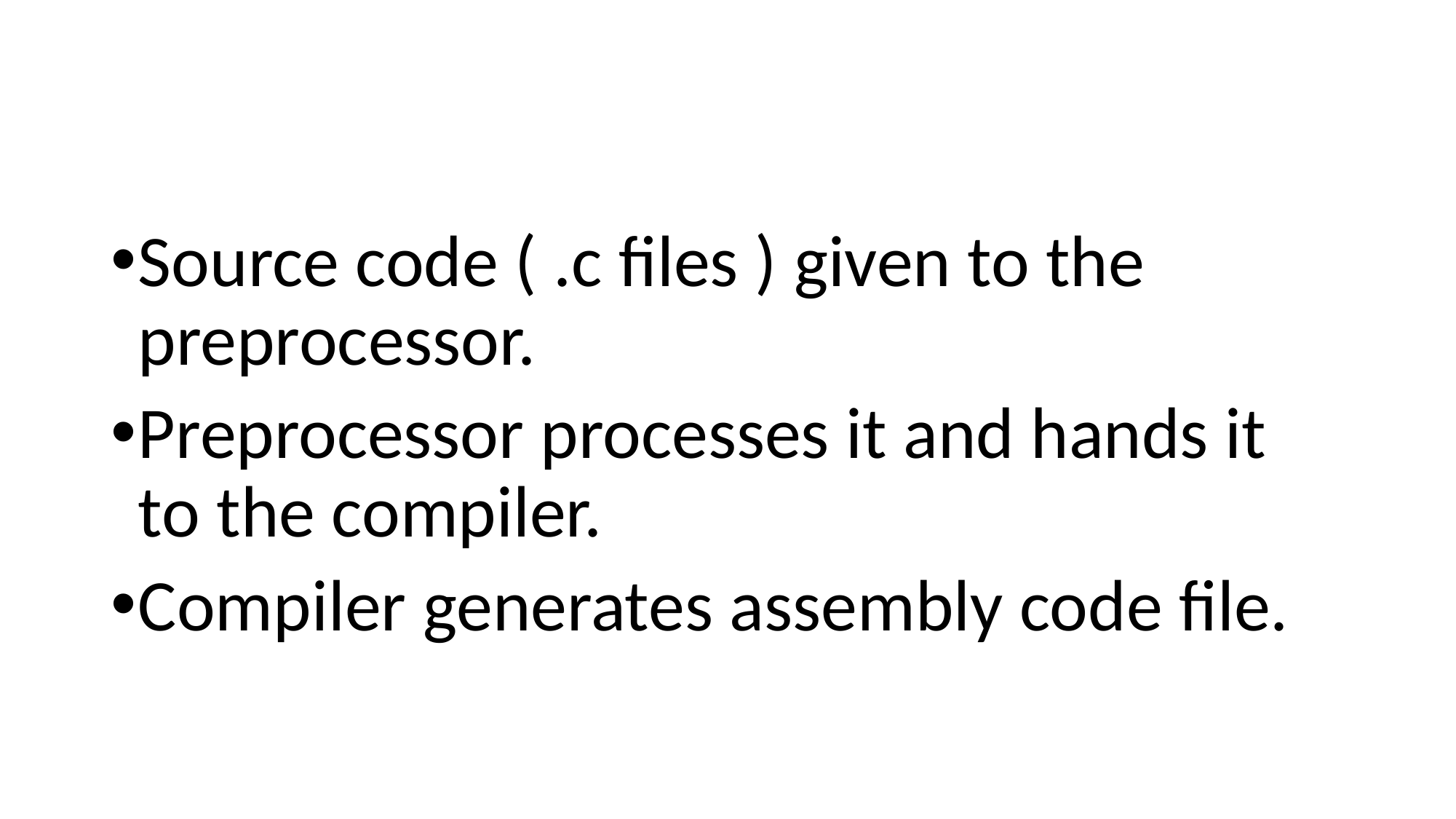

#
Source code ( .c files ) given to the preprocessor.
Preprocessor processes it and hands it to the compiler.
Compiler generates assembly code file.